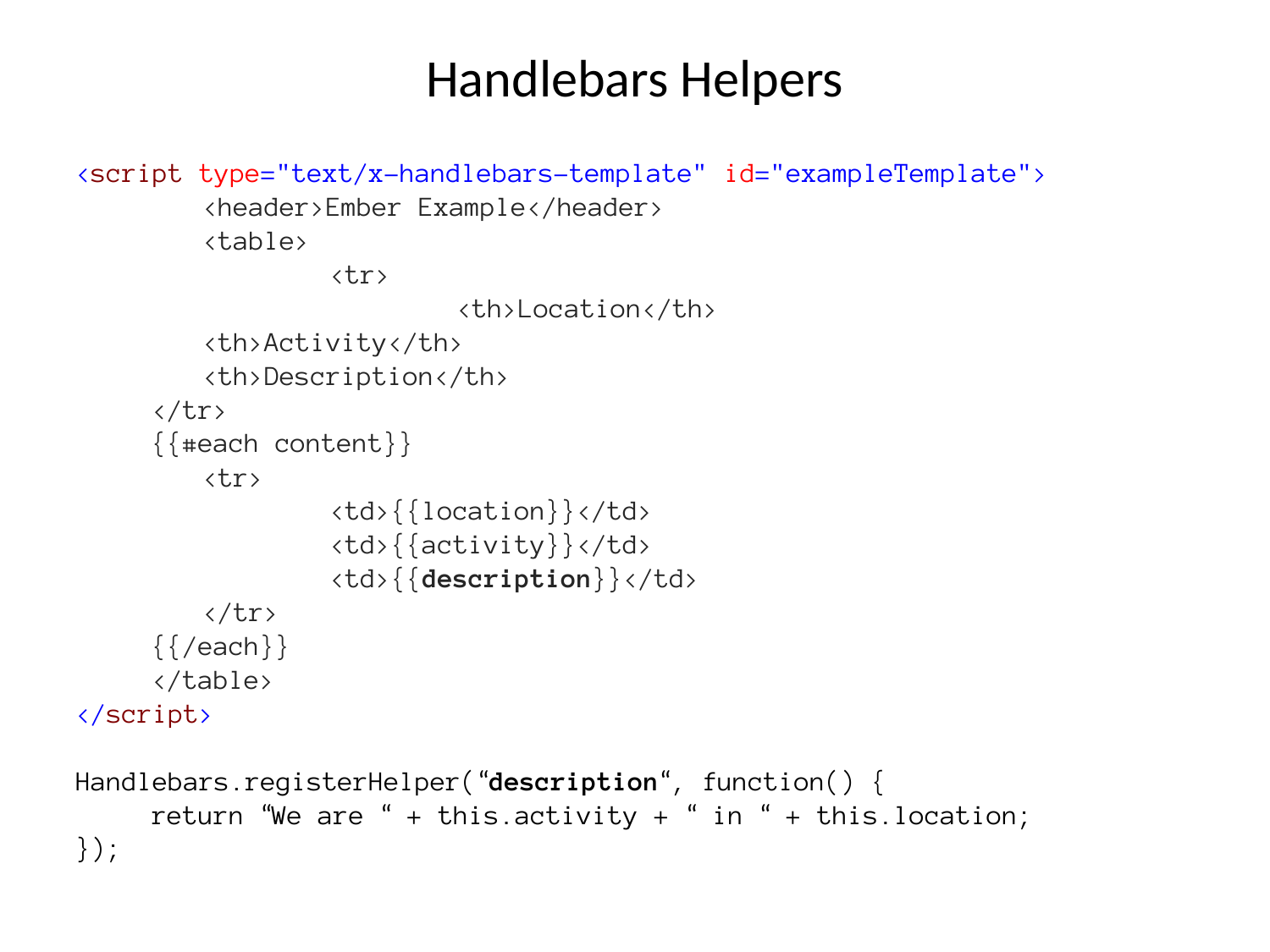

# Handlebars Helpers
<script type="text/x-handlebars-template" id="exampleTemplate">
	<header>Ember Example</header>
	<table>
		<tr>
			<th>Location</th>
		<th>Activity</th>
		<th>Description</th>
	</tr>
	{{#each content}}
		<tr>
			<td>{{location}}</td>
			<td>{{activity}}</td>
			<td>{{description}}</td>
		</tr>
	{{/each}}
	</table>
</script>

Handlebars.registerHelper(“description“, function() {
	return “We are “ + this.activity + “ in “ + this.location;
});